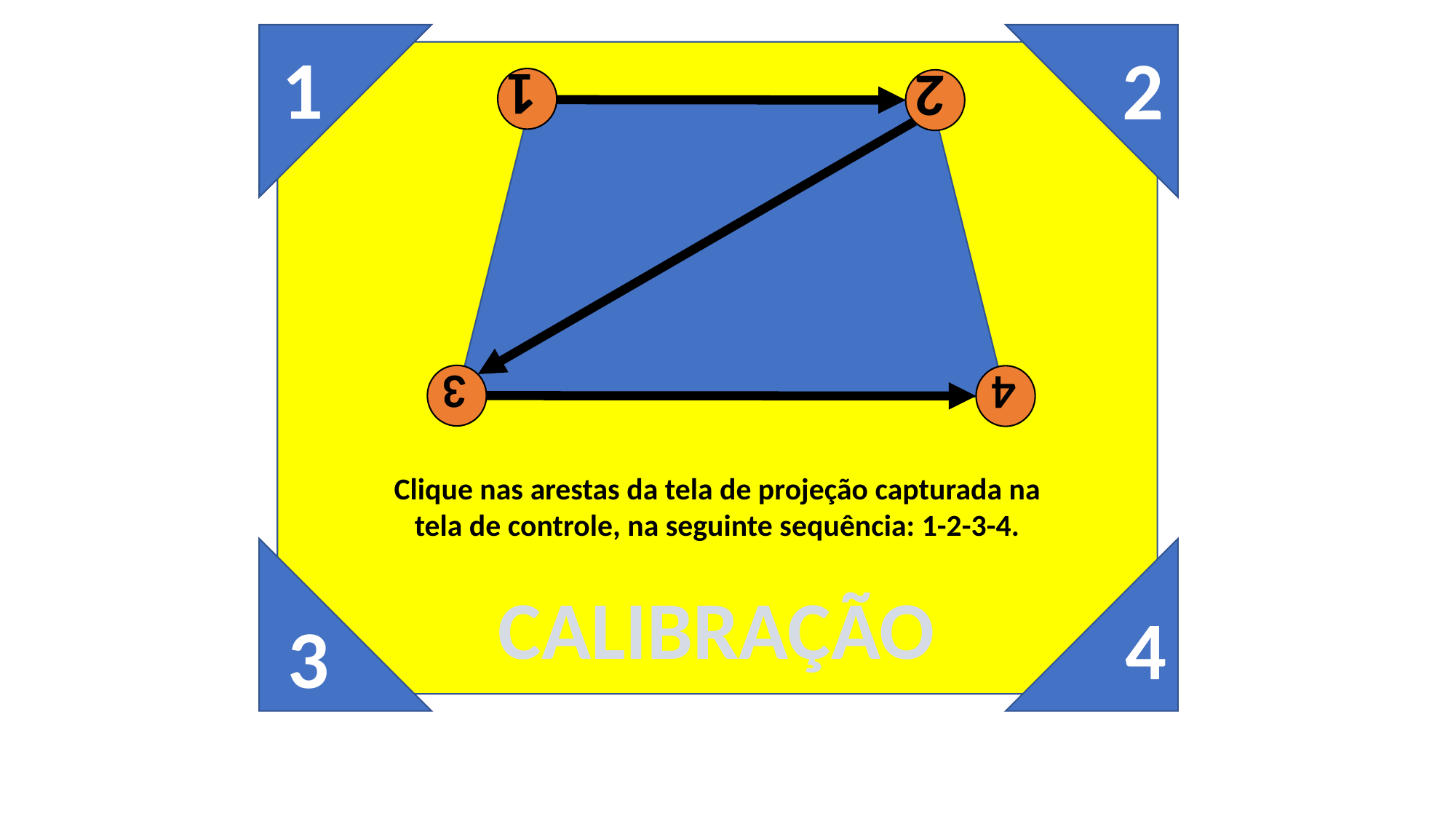

1
2

1
2

3
4
Clique nas arestas da tela de projeção capturada na tela de controle, na seguinte sequência: 1-2-3-4.

CALIBRAÇÃO
4
3